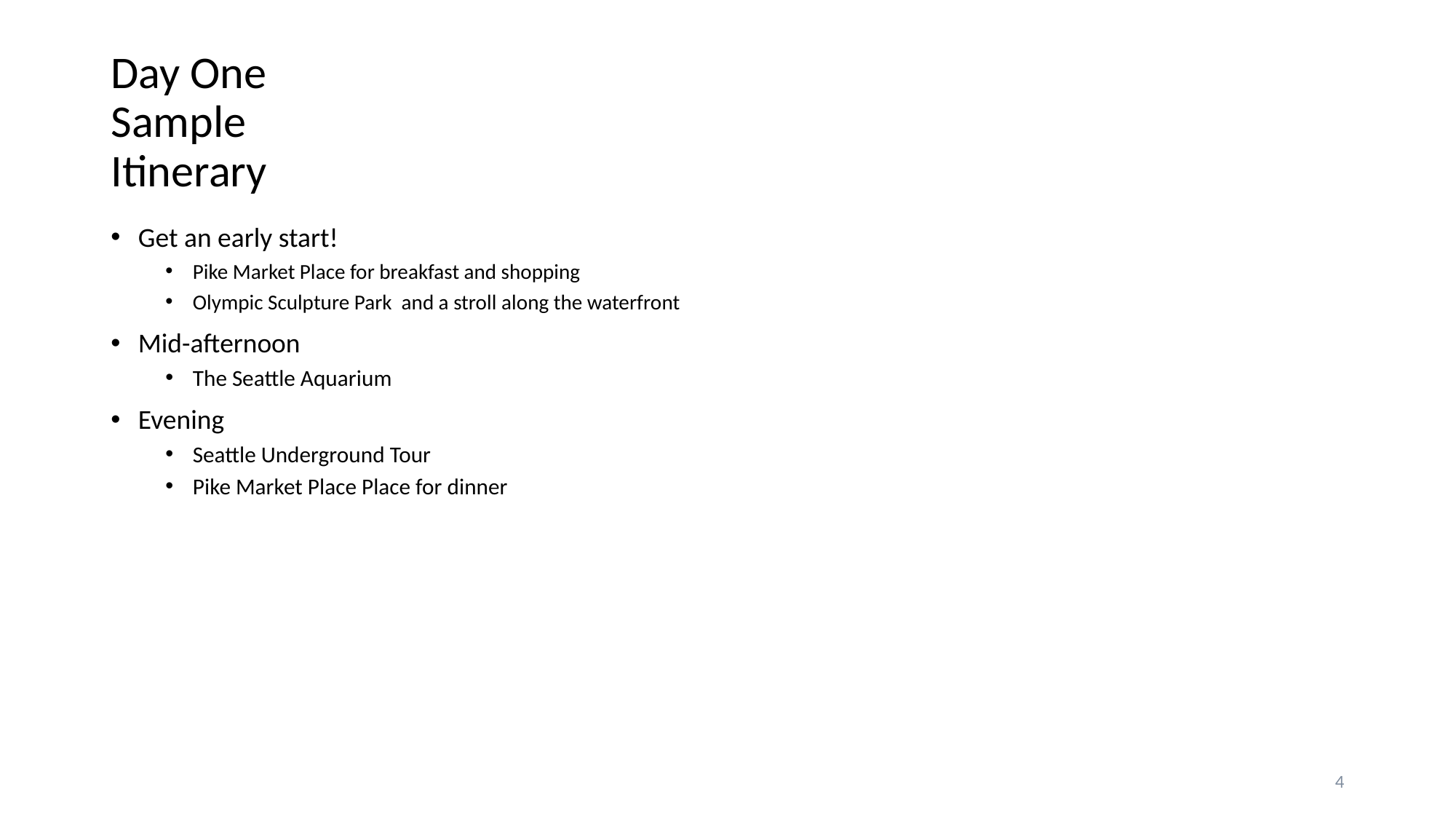

# Day One Sample Itinerary
Get an early start!
Pike Market Place for breakfast and shopping
Olympic Sculpture Park  and a stroll along the waterfront
Mid-afternoon
The Seattle Aquarium
Evening
Seattle Underground Tour
Pike Market Place Place for dinner
Seattle
4